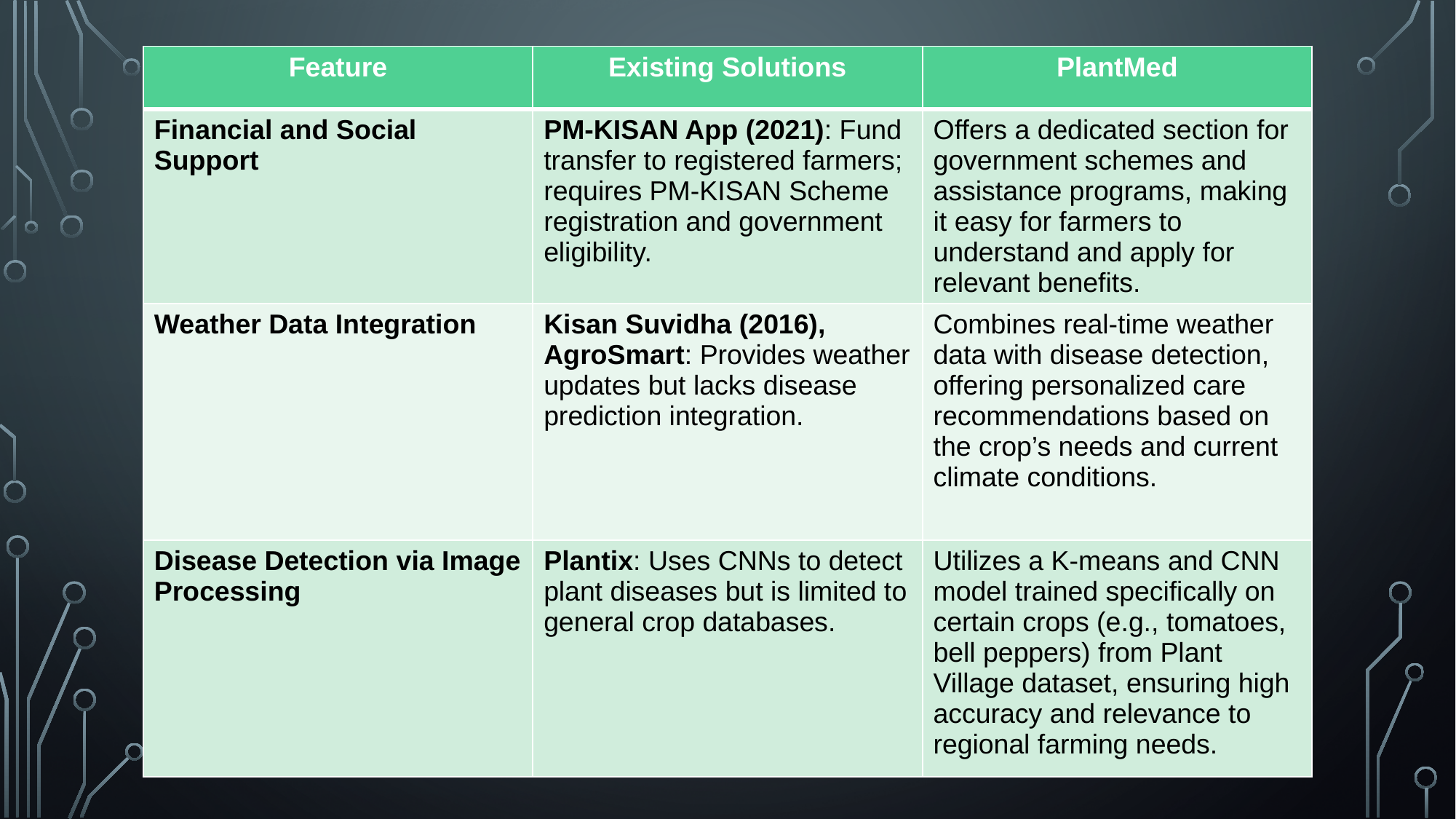

| Feature | Existing Solutions | PlantMed |
| --- | --- | --- |
| Financial and Social Support | PM-KISAN App (2021): Fund transfer to registered farmers; requires PM-KISAN Scheme registration and government eligibility. | Offers a dedicated section for government schemes and assistance programs, making it easy for farmers to understand and apply for relevant benefits. |
| Weather Data Integration | Kisan Suvidha (2016), AgroSmart: Provides weather updates but lacks disease prediction integration. | Combines real-time weather data with disease detection, offering personalized care recommendations based on the crop’s needs and current climate conditions. |
| Disease Detection via Image Processing | Plantix: Uses CNNs to detect plant diseases but is limited to general crop databases. | Utilizes a K-means and CNN model trained specifically on certain crops (e.g., tomatoes, bell peppers) from Plant Village dataset, ensuring high accuracy and relevance to regional farming needs. |